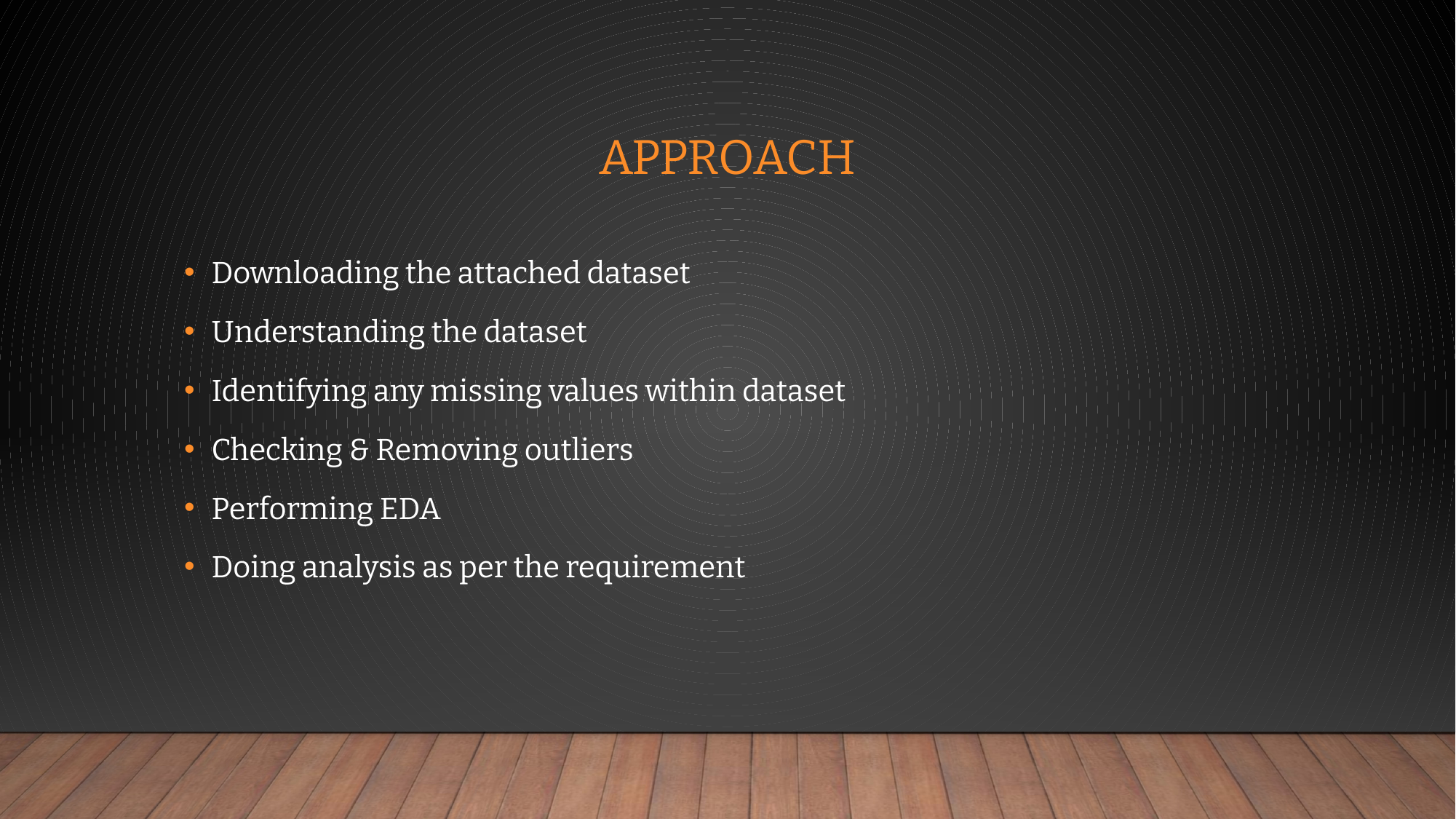

# Approach
Downloading the attached dataset
Understanding the dataset
Identifying any missing values within dataset
Checking & Removing outliers
Performing EDA
Doing analysis as per the requirement